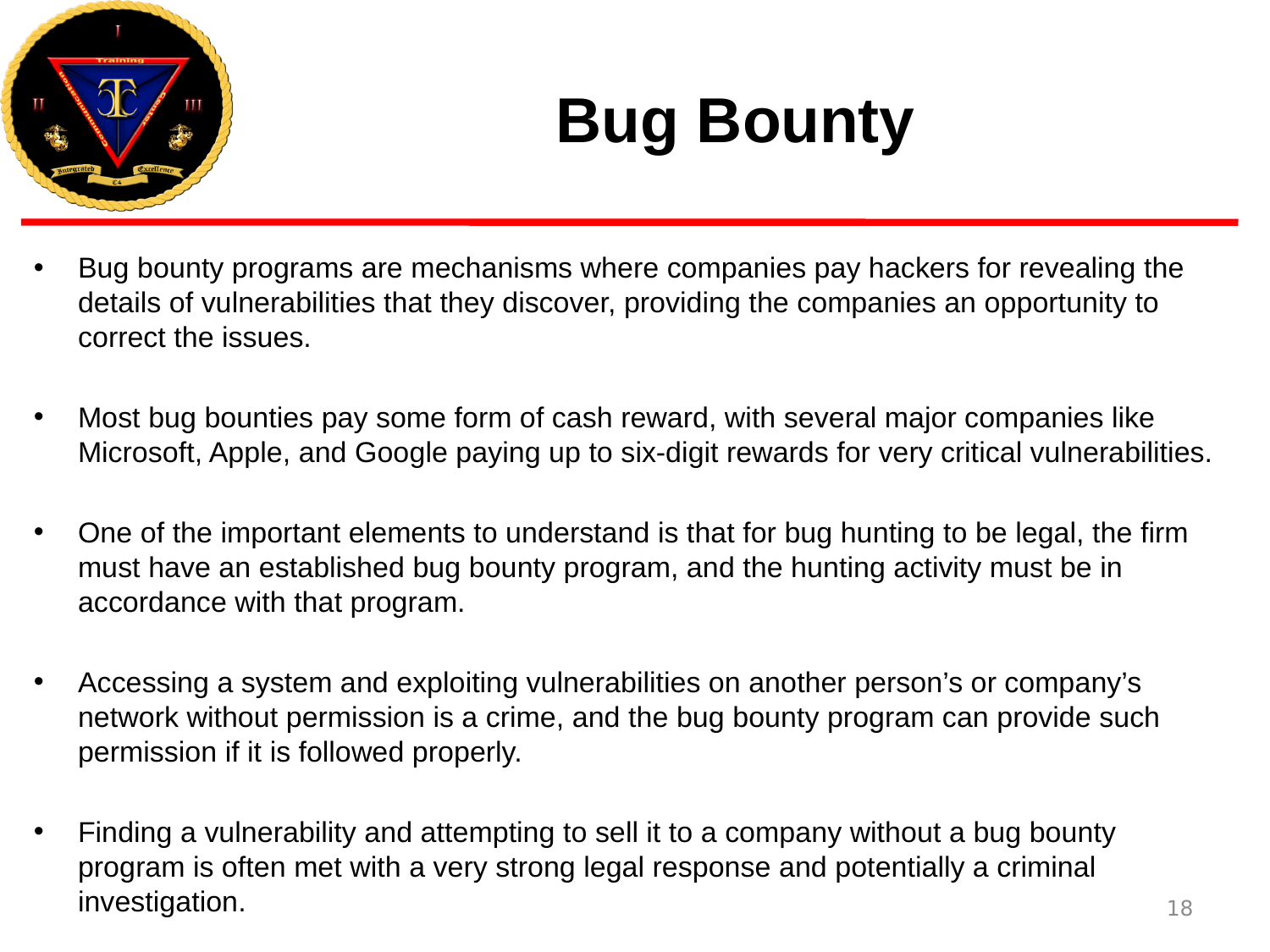

# Bug Bounty
Bug bounty programs are mechanisms where companies pay hackers for revealing the details of vulnerabilities that they discover, providing the companies an opportunity to correct the issues.

Most bug bounties pay some form of cash reward, with several major companies like Microsoft, Apple, and Google paying up to six-digit rewards for very critical vulnerabilities.

One of the important elements to understand is that for bug hunting to be legal, the firm must have an established bug bounty program, and the hunting activity must be in accordance with that program.

Accessing a system and exploiting vulnerabilities on another person’s or company’s network without permission is a crime, and the bug bounty program can provide such permission if it is followed properly.

Finding a vulnerability and attempting to sell it to a company without a bug bounty program is often met with a very strong legal response and potentially a criminal investigation.
18